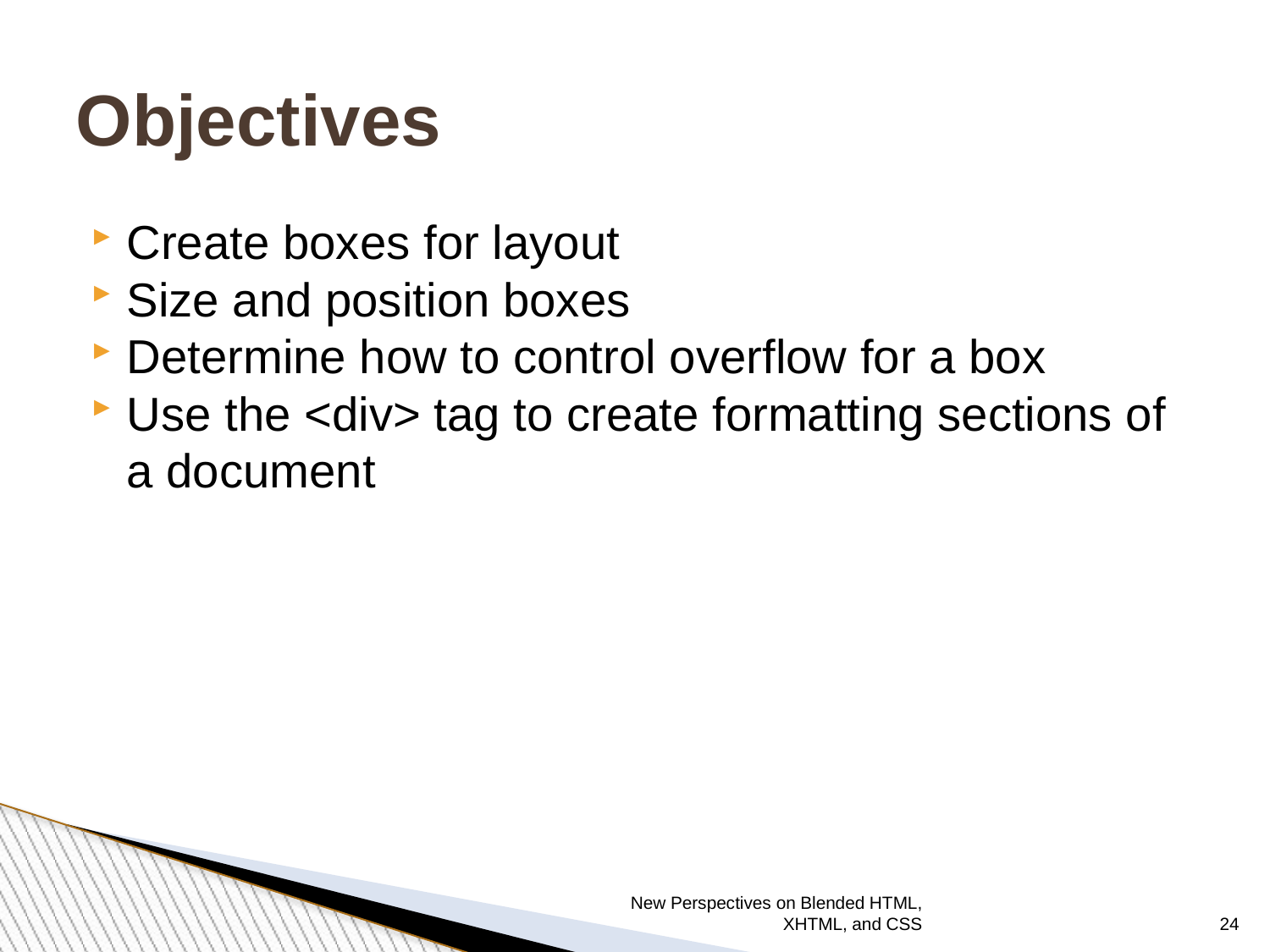

Objectives
Create boxes for layout
Size and position boxes
Determine how to control overflow for a box
Use the <div> tag to create formatting sections of a document

New Perspectives on Blended HTML, XHTML, and CSS
24